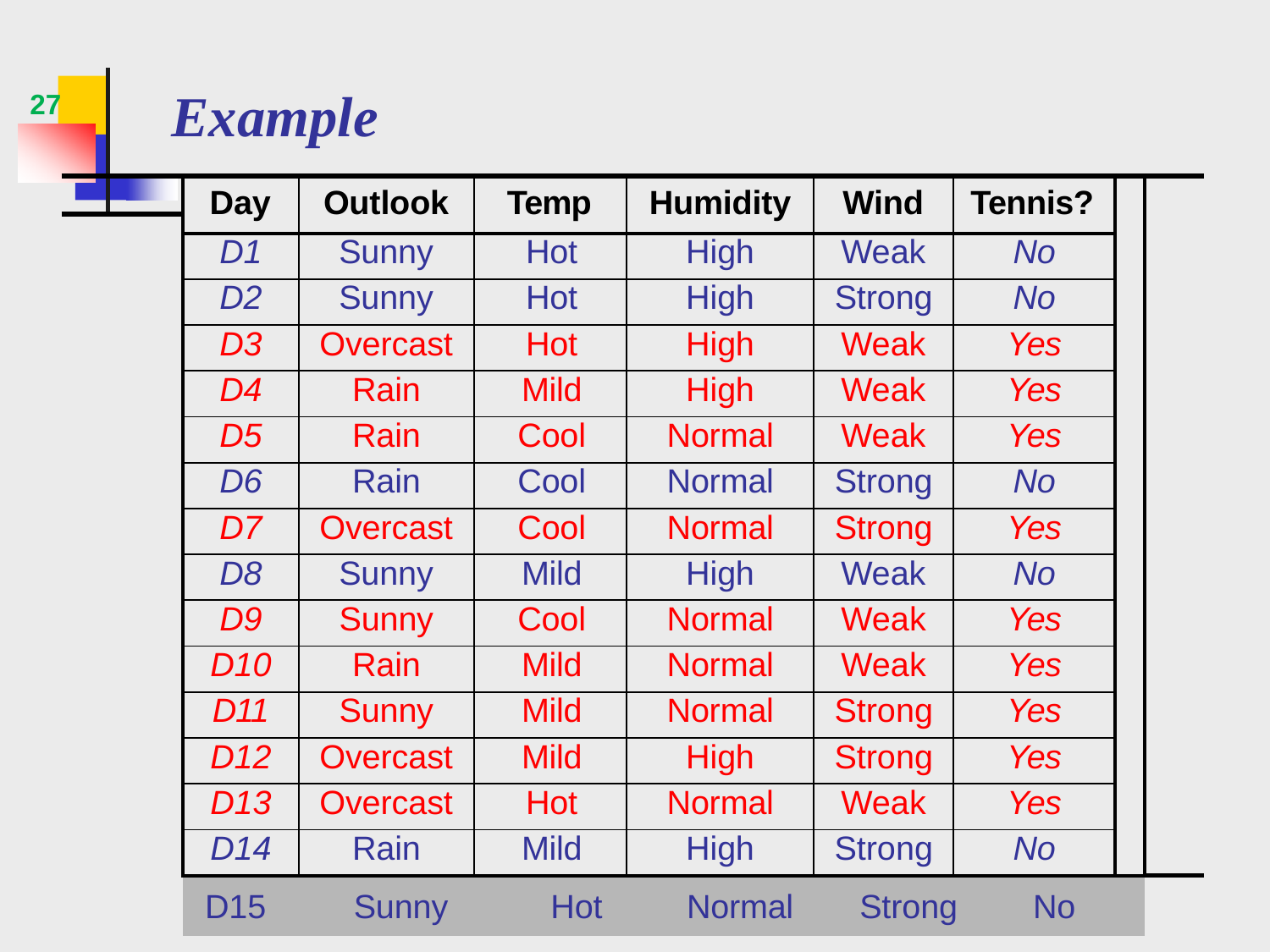

|  | Example |  |  |  |  |  |  |  |  |
| --- | --- | --- | --- | --- | --- | --- | --- | --- | --- |
|  |  | Day | Outlook | Temp | Humidity | Wind | Tennis? |  |  |
|  |  |  |  |  |  |  |  |  |  |
|  |  | D1 | Sunny | Hot | High | Weak | No |  |  |
|  |  | D2 | Sunny | Hot | High | Strong | No |  |  |
|  |  | D3 | Overcast | Hot | High | Weak | Yes |  |  |
|  |  | D4 | Rain | Mild | High | Weak | Yes |  |  |
|  |  | D5 | Rain | Cool | Normal | Weak | Yes |  |  |
|  |  | D6 | Rain | Cool | Normal | Strong | No |  |  |
|  |  | D7 | Overcast | Cool | Normal | Strong | Yes |  |  |
|  |  | D8 | Sunny | Mild | High | Weak | No |  |  |
|  |  | D9 | Sunny | Cool | Normal | Weak | Yes |  |  |
|  |  | D10 | Rain | Mild | Normal | Weak | Yes |  |  |
|  |  | D11 | Sunny | Mild | Normal | Strong | Yes |  |  |
|  |  | D12 | Overcast | Mild | High | Strong | Yes |  |  |
|  |  | D13 | Overcast | Hot | Normal | Weak | Yes |  |  |
|  |  | D14 | Rain | Mild | High | Strong | No |  |  |
|  |  | D15 Sunny Hot Normal Strong No |  |  |  |  |  |  |  |
27